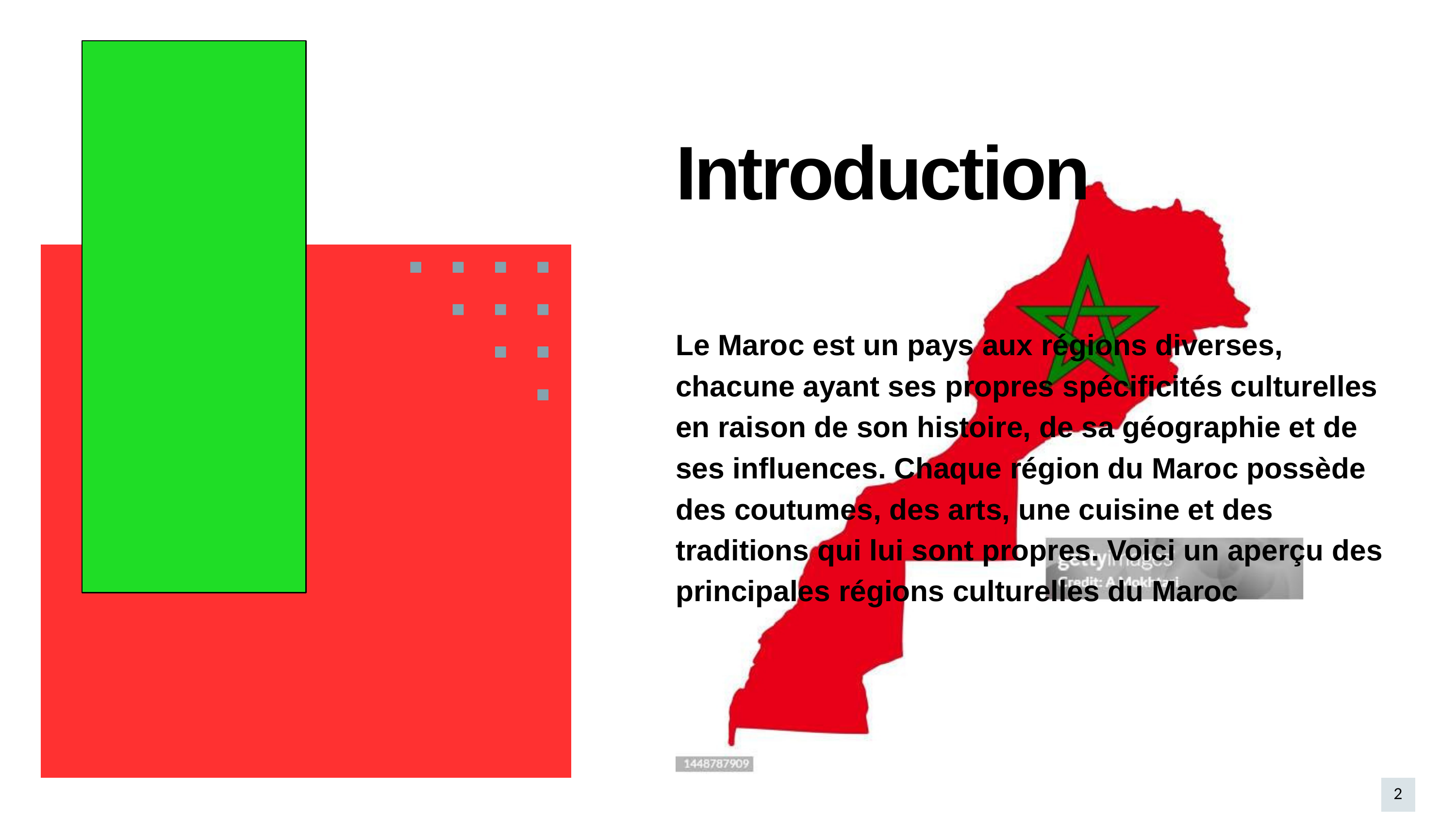

Introduction

Le Maroc est un pays aux régions diverses, chacune ayant ses propres spécificités culturelles en raison de son histoire, de sa géographie et de ses influences. Chaque région du Maroc possède des coutumes, des arts, une cuisine et des traditions qui lui sont propres. Voici un aperçu des principales régions culturelles du Maroc

2